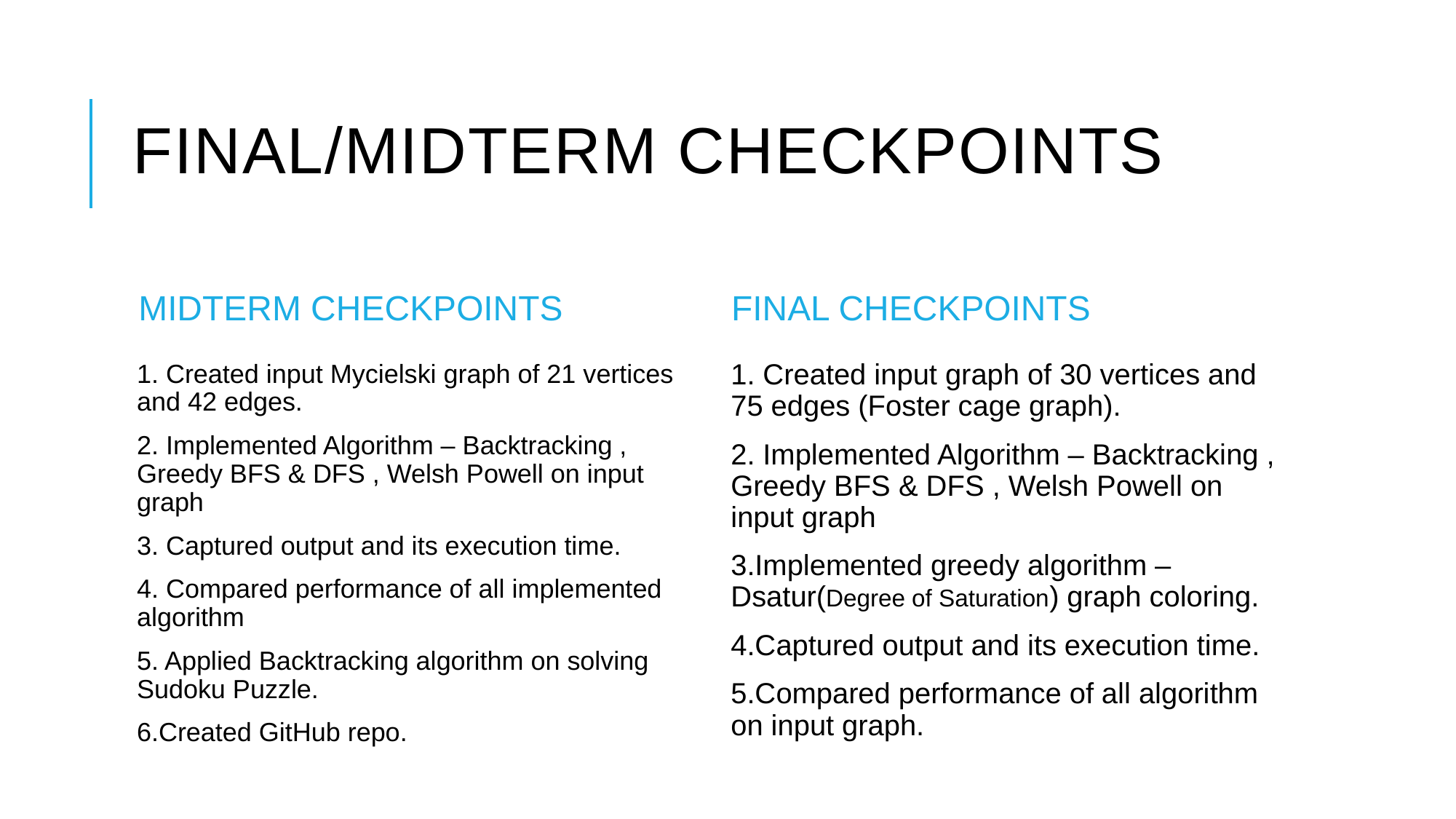

# FINAL/MIDTERM Checkpoints
MIDTERM CHECKPOINTS
FINAL CHECKPOINTS
1. Created input Mycielski graph of 21 vertices and 42 edges.
2. Implemented Algorithm – Backtracking , Greedy BFS & DFS , Welsh Powell on input graph
3. Captured output and its execution time.
4. Compared performance of all implemented algorithm
5. Applied Backtracking algorithm on solving Sudoku Puzzle.
6.Created GitHub repo.
1. Created input graph of 30 vertices and 75 edges (Foster cage graph).
2. Implemented Algorithm – Backtracking , Greedy BFS & DFS , Welsh Powell on input graph
3.Implemented greedy algorithm – Dsatur(Degree of Saturation) graph coloring.
4.Captured output and its execution time.
5.Compared performance of all algorithm on input graph.